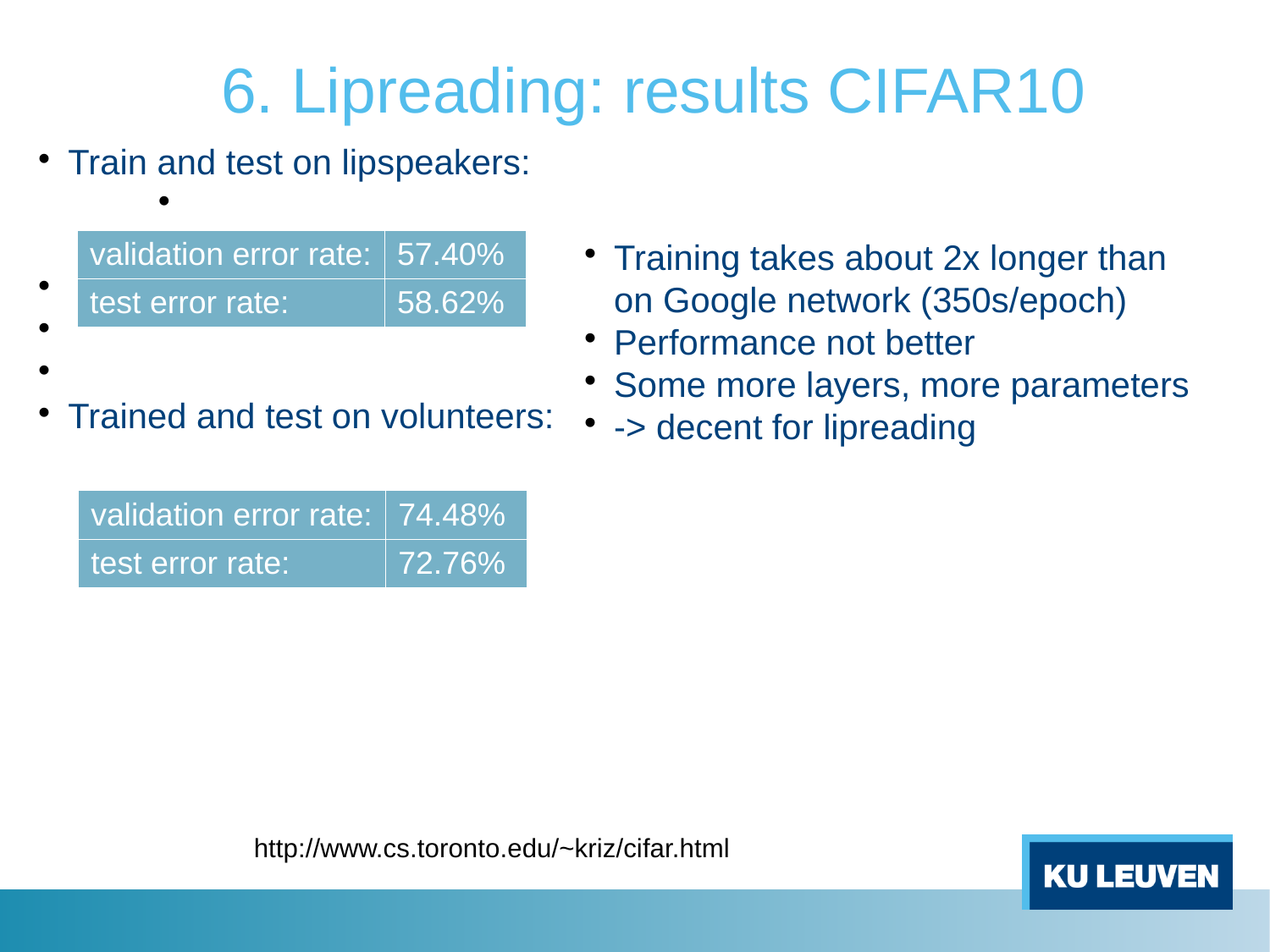

6. Lipreading: results CIFAR10

Train and test on lipspeakers:

Trained and test on volunteers:

Training takes about 2x longer than on Google network (350s/epoch)
Performance not better
Some more layers, more parameters
-> decent for lipreading
| validation error rate: | 57.40% |
| --- | --- |
| test error rate: | 58.62% |
| validation error rate: | 74.48% |
| --- | --- |
| test error rate: | 72.76% |
http://www.cs.toronto.edu/~kriz/cifar.html